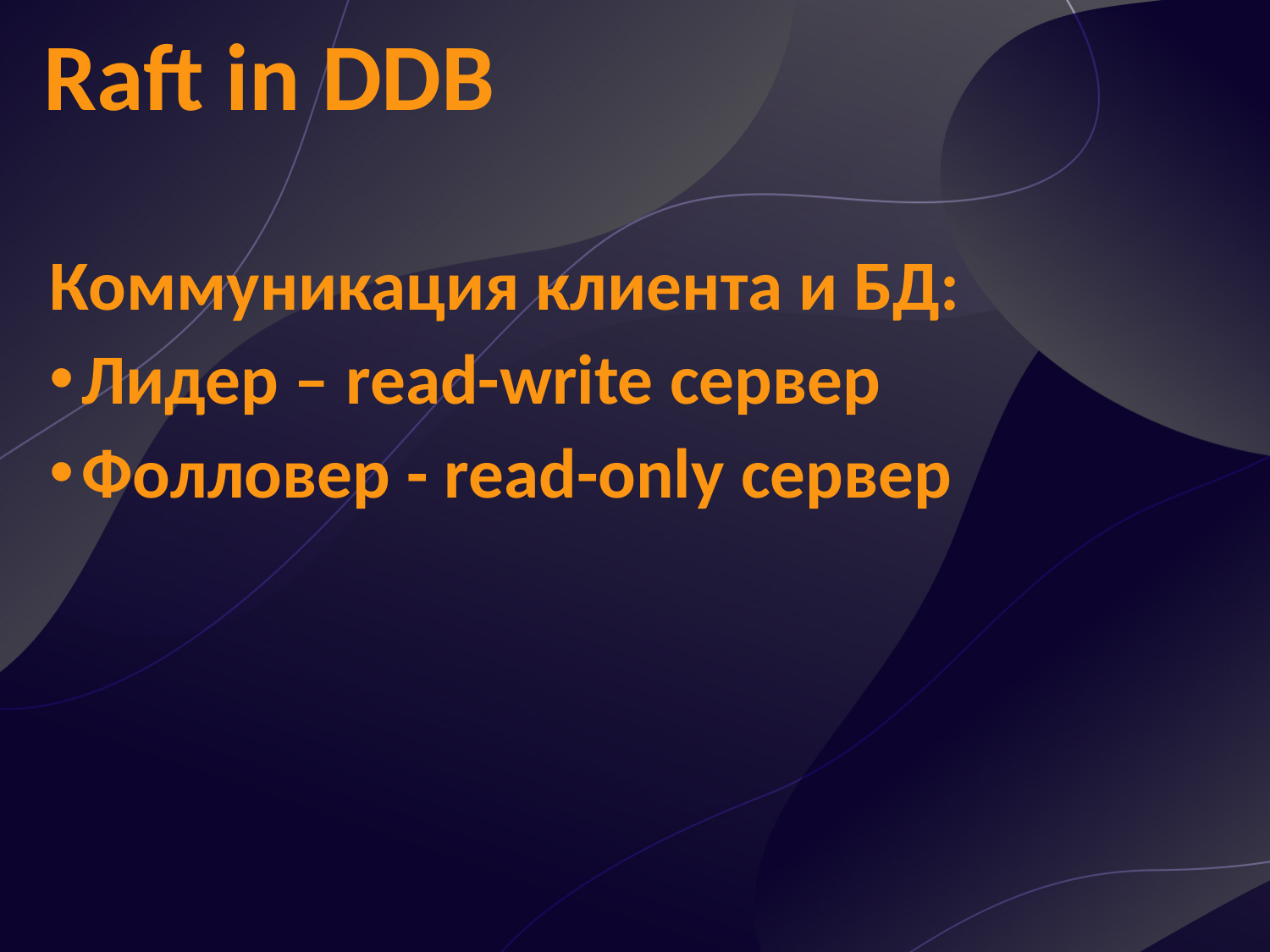

Raft in DDB

Коммуникация клиента и БД:
Лидер – read-write сервер
Фолловер - read-only сервер